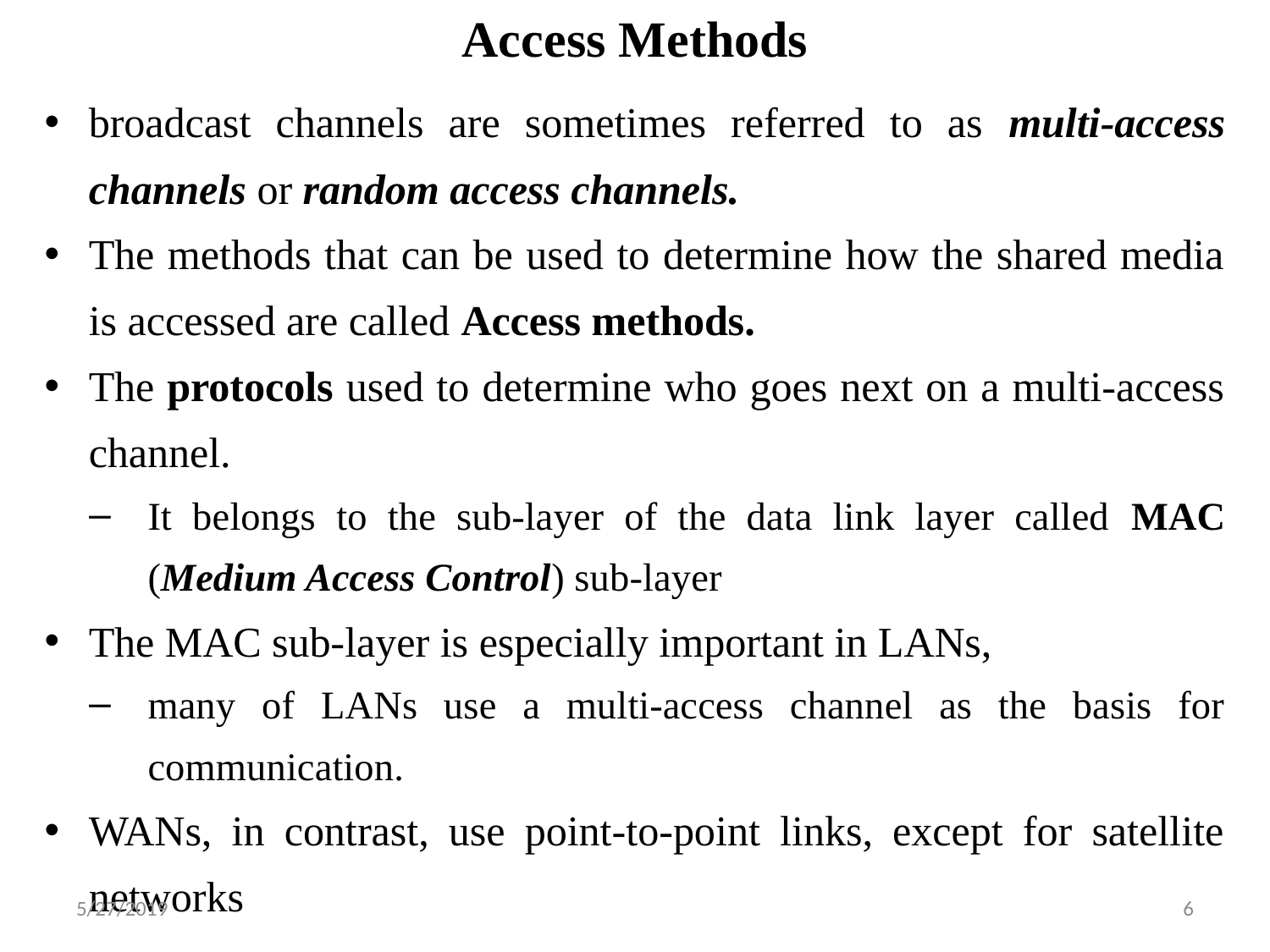

# Access Methods
broadcast channels are sometimes referred to as multi-access channels or random access channels.
The methods that can be used to determine how the shared media is accessed are called Access methods.
The protocols used to determine who goes next on a multi-access channel.
It belongs to the sub-layer of the data link layer called MAC (Medium Access Control) sub-layer
The MAC sub-layer is especially important in LANs,
many of LANs use a multi-access channel as the basis for communication.
WANs, in contrast, use point-to-point links, except for satellite networks
5/27/2019
6